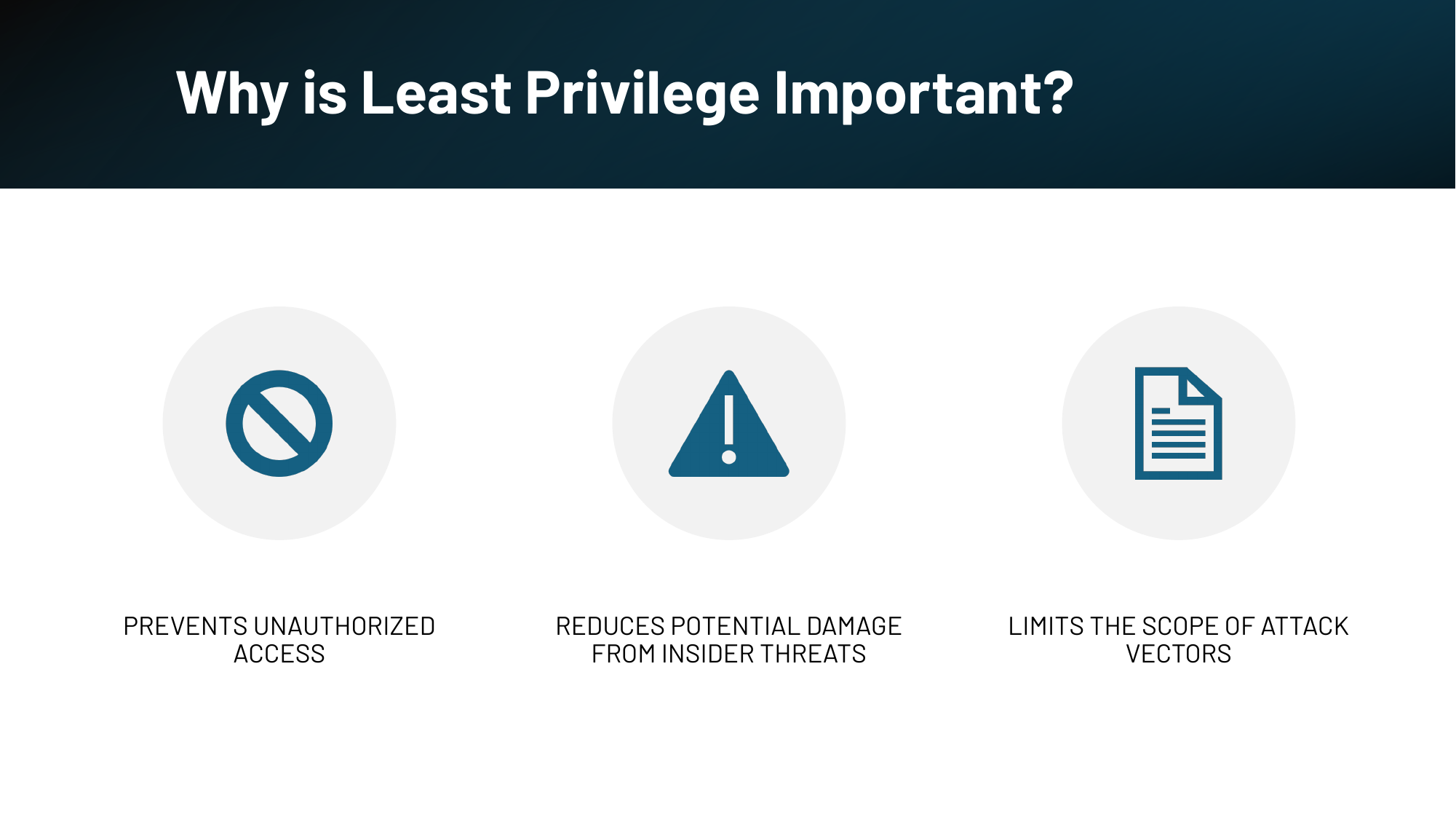

# Why is Least Privilege Important?
Prevents unauthorized access
Reduces potential damage from insider threats
Limits the scope of attack vectors